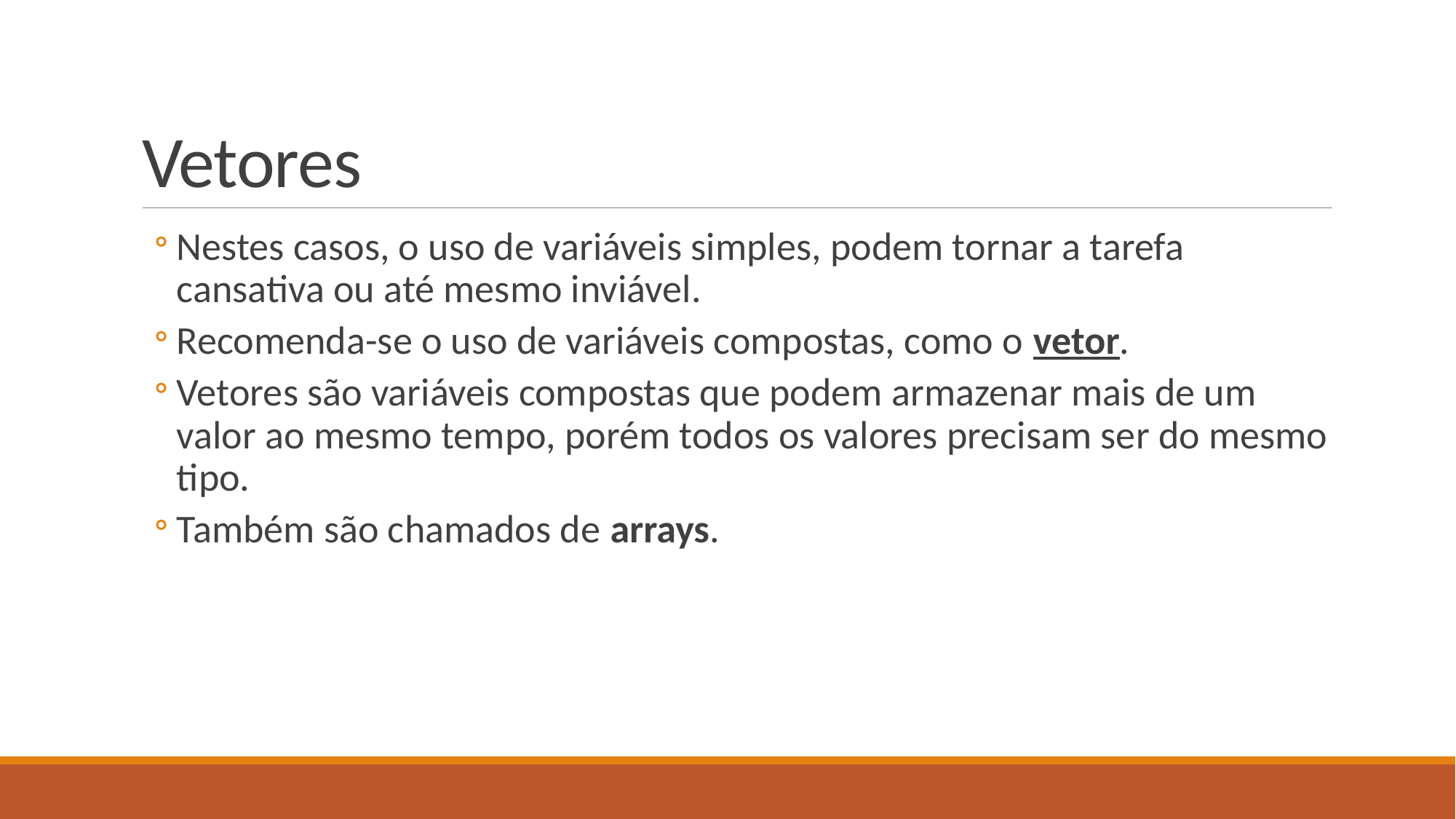

# Vetores
Nestes casos, o uso de variáveis simples, podem tornar a tarefa cansativa ou até mesmo inviável.
Recomenda-se o uso de variáveis compostas, como o vetor.
Vetores são variáveis compostas que podem armazenar mais de um valor ao mesmo tempo, porém todos os valores precisam ser do mesmo tipo.
Também são chamados de arrays.